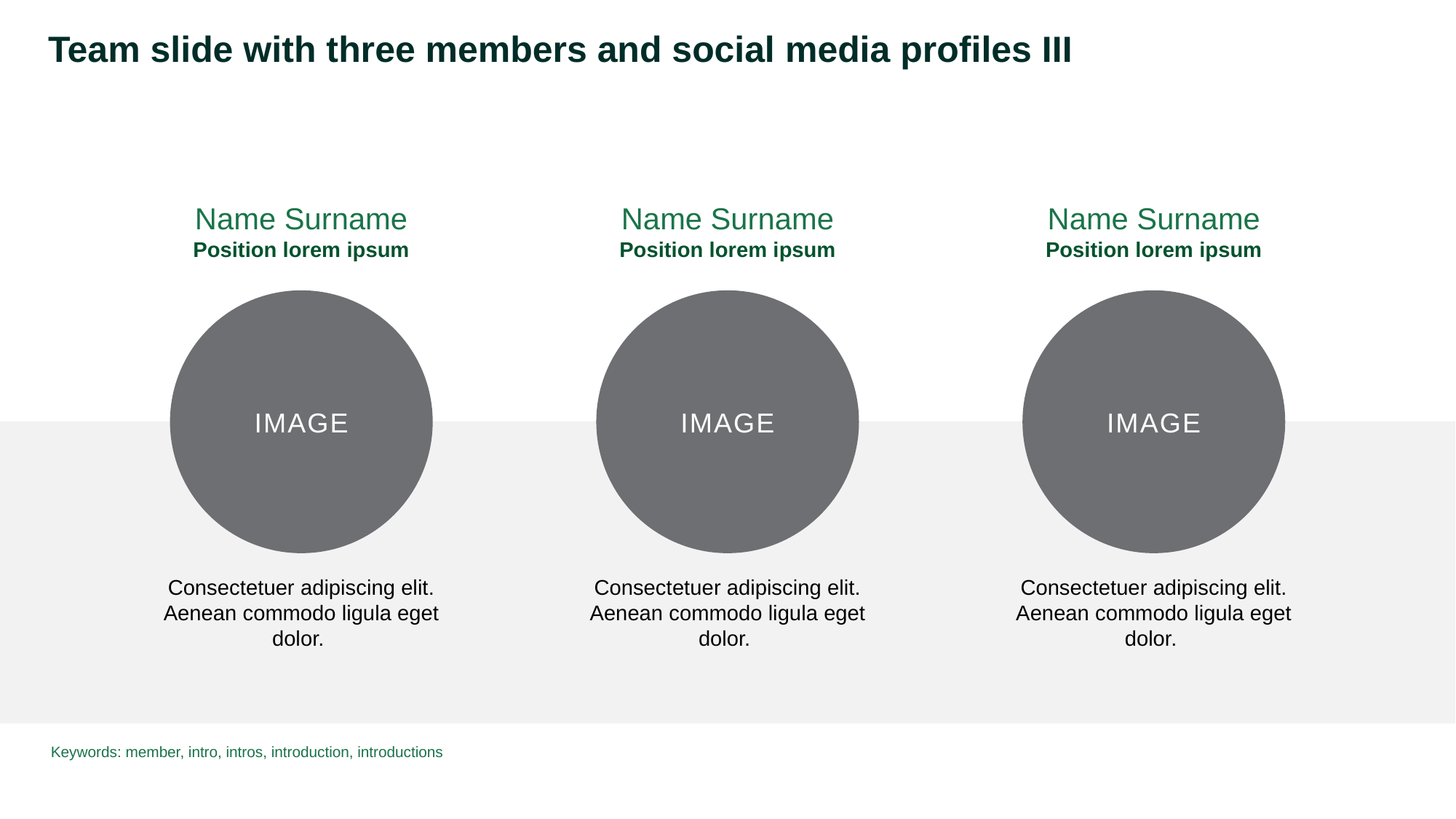

# Team slide with three members and social media profiles III
Name Surname
Position lorem ipsum
Image
Consectetuer adipiscing elit. Aenean commodo ligula eget dolor.
Name Surname
Position lorem ipsum
Image
Consectetuer adipiscing elit. Aenean commodo ligula eget dolor.
Name Surname
Position lorem ipsum
Image
Consectetuer adipiscing elit. Aenean commodo ligula eget dolor.

Keywords: member, intro, intros, introduction, introductions